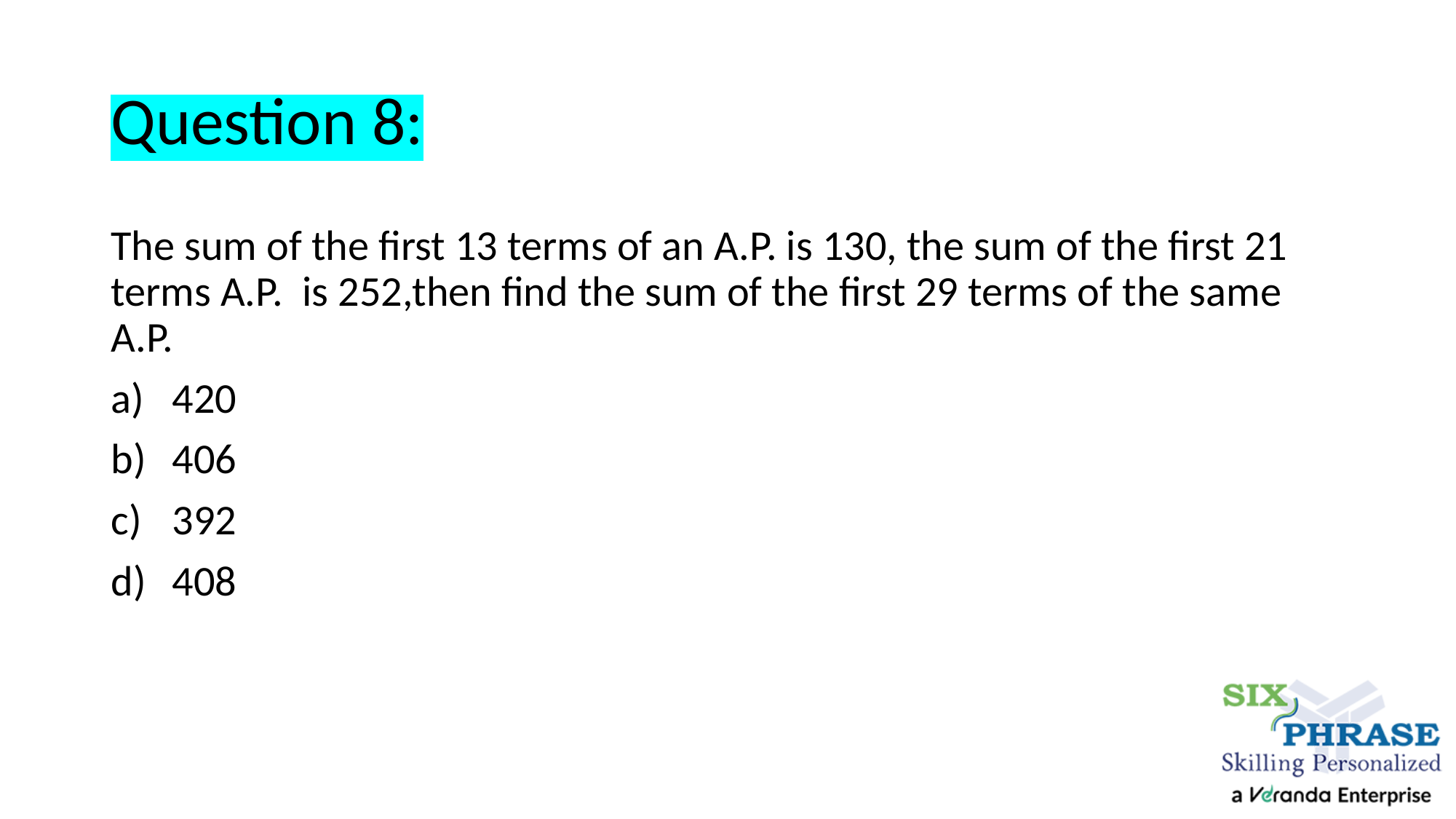

# Question 8:
The sum of the first 13 terms of an A.P. is 130, the sum of the first 21 terms A.P.  is 252,then find the sum of the first 29 terms of the same A.P.
420
406
392
408